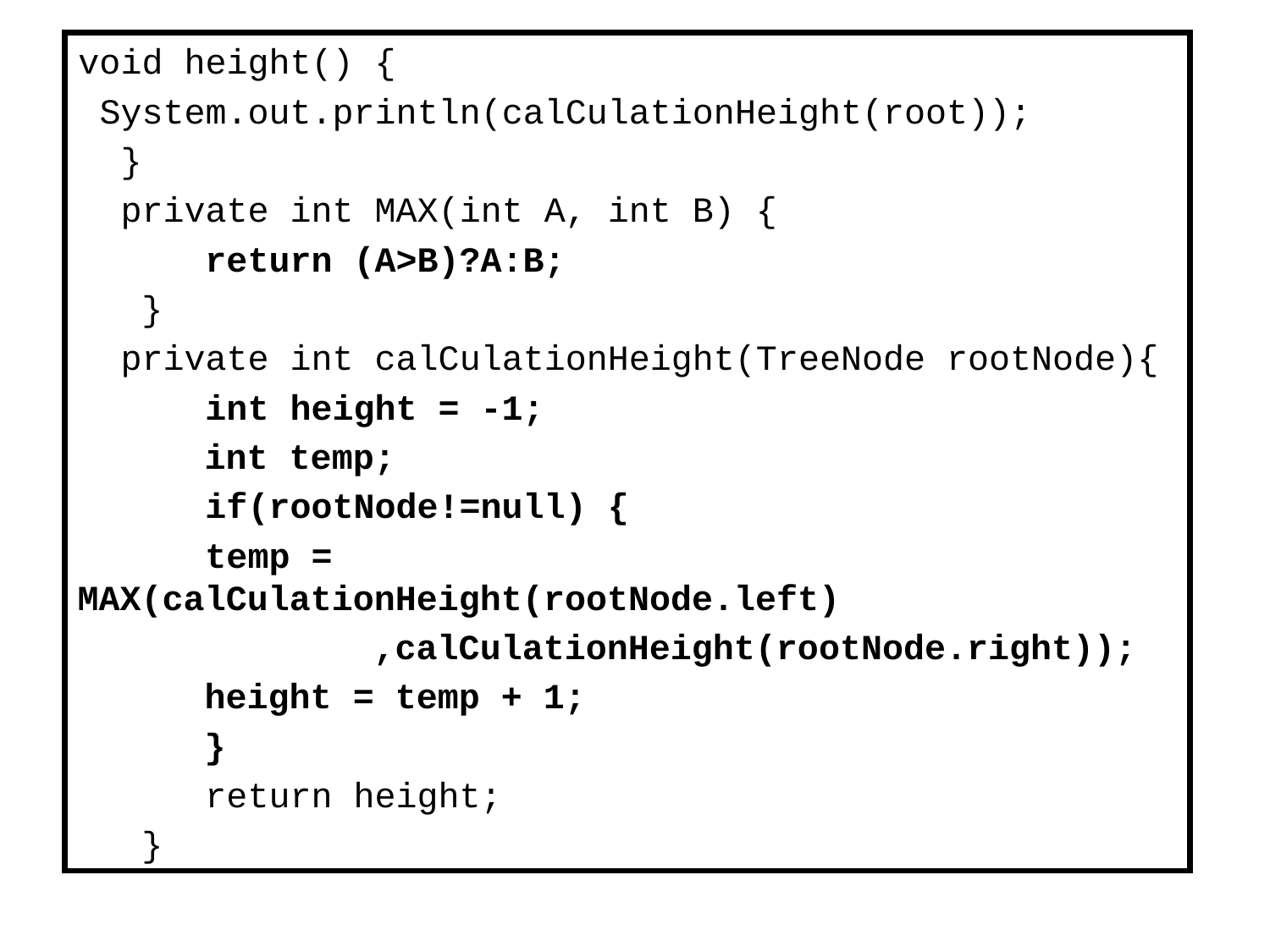

void height() {
 System.out.println(calCulationHeight(root));
  }
  private int MAX(int A, int B) {
      return (A>B)?A:B;
   }
  private int calCulationHeight(TreeNode rootNode){
      int height = -1;
	int temp;
      if(rootNode!=null) {
      temp =			MAX(calCulationHeight(rootNode.left)
		  ,calCulationHeight(rootNode.right));
   	height = temp + 1;
	}
      return height;
   }